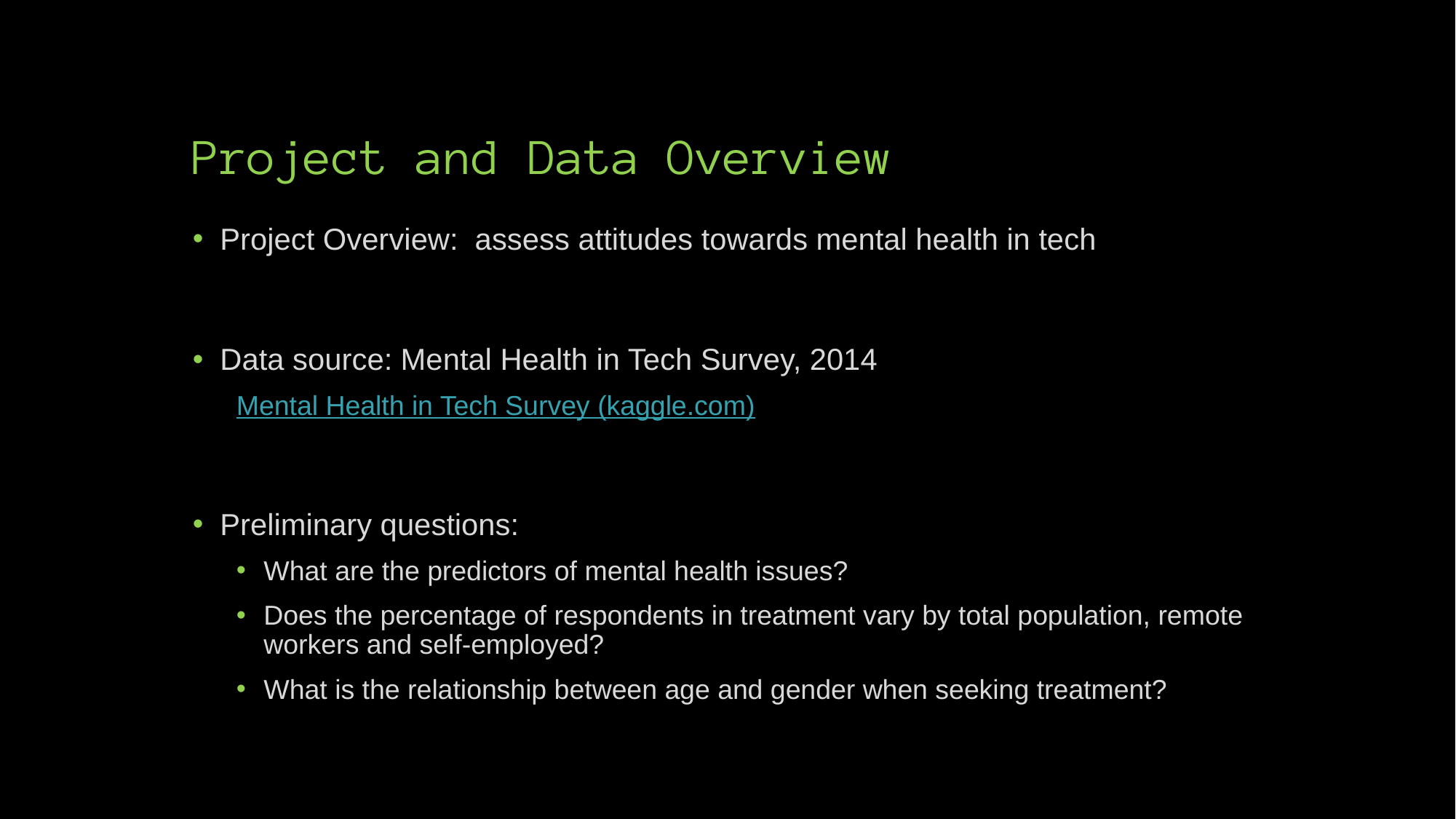

# Project and Data Overview
Project Overview:  assess attitudes towards mental health in tech

Data source: Mental Health in Tech Survey, 2014
Mental Health in Tech Survey (kaggle.com)

Preliminary questions:
What are the predictors of mental health issues?
Does the percentage of respondents in treatment vary by total population, remote workers and self-employed?
What is the relationship between age and gender when seeking treatment?